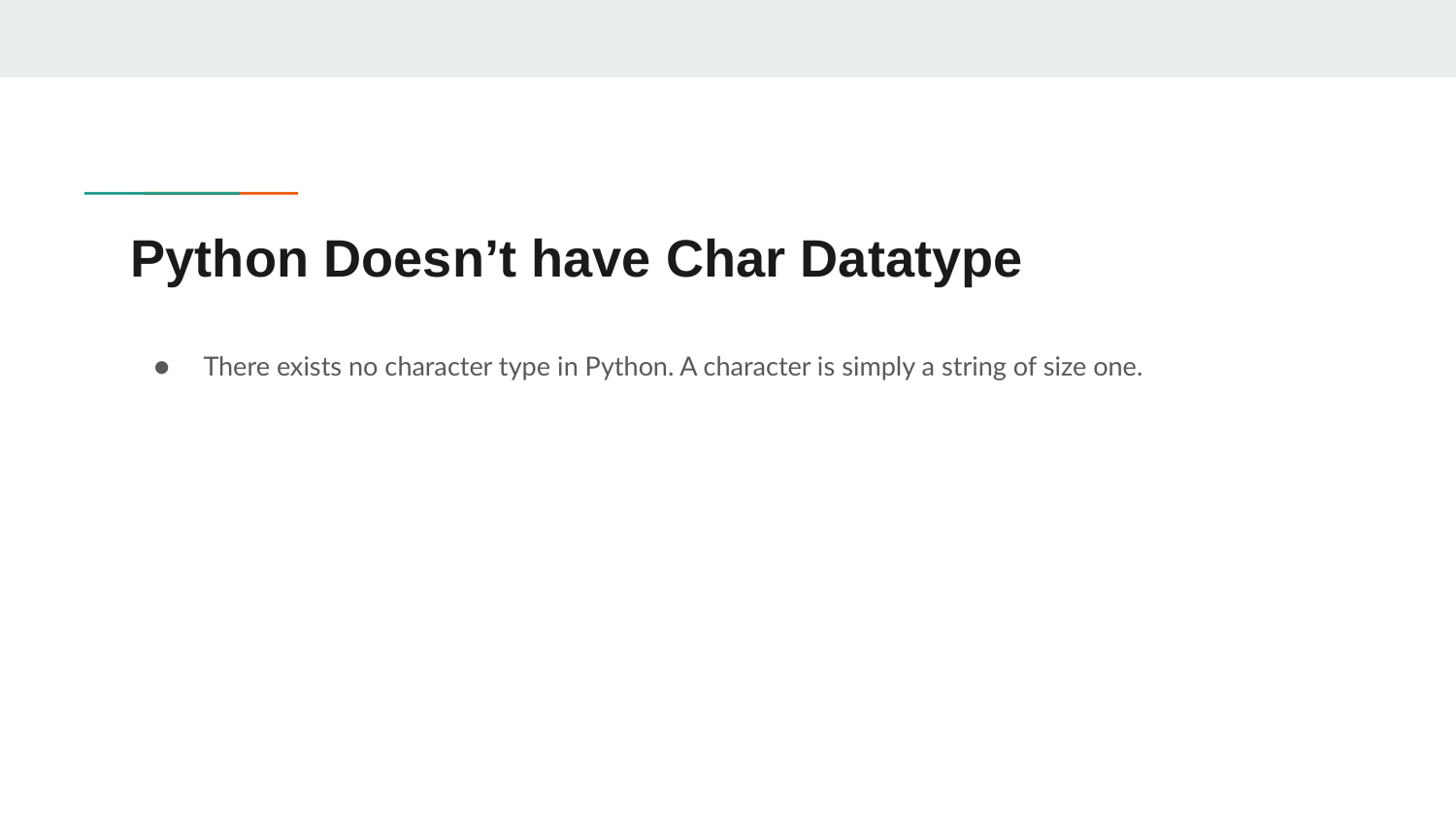

# Python Doesn’t have Char Datatype
There exists no character type in Python. A character is simply a string of size one.